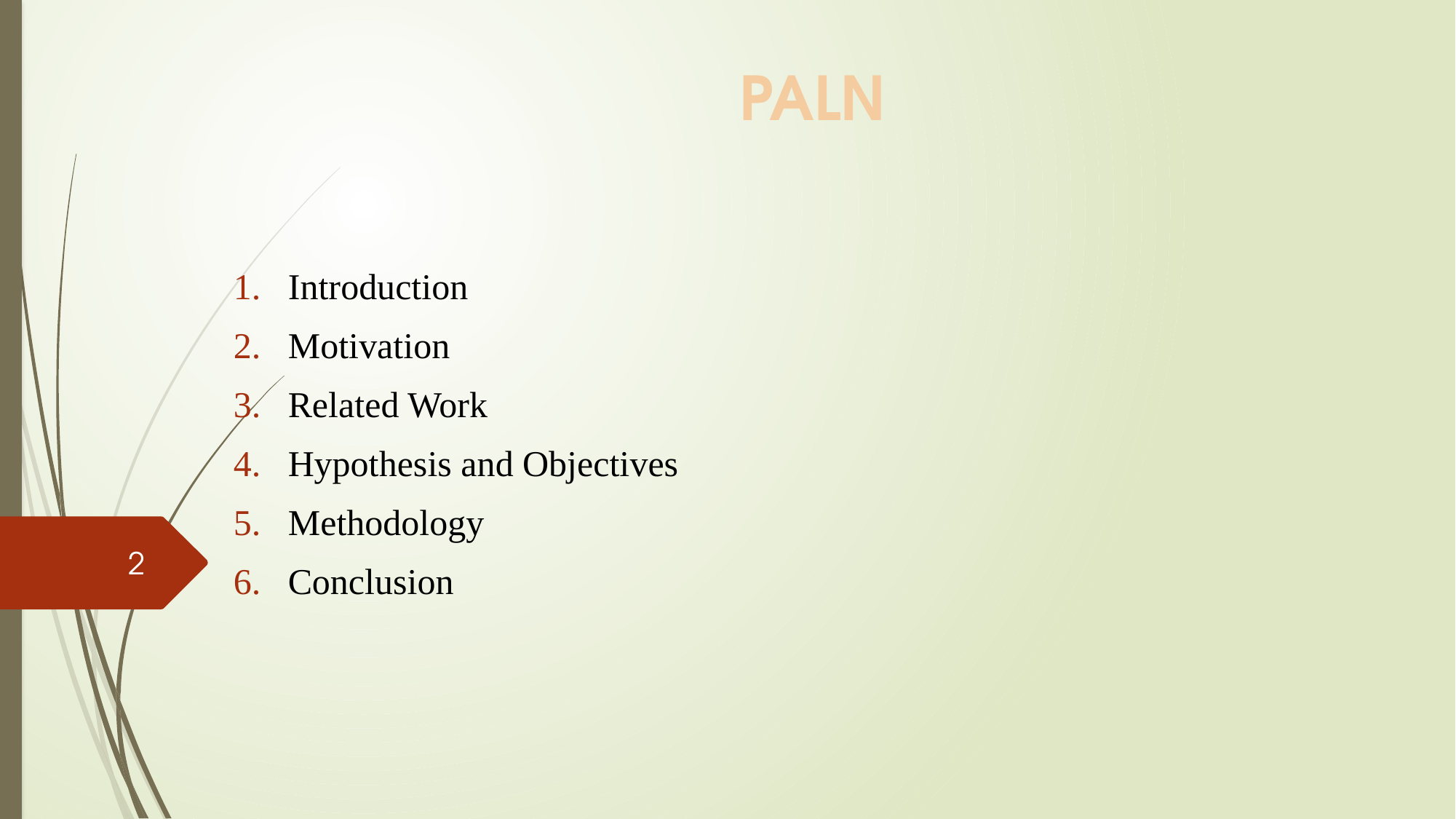

# PALN
Introduction
Motivation
Related Work
Hypothesis and Objectives
Methodology
Conclusion

2